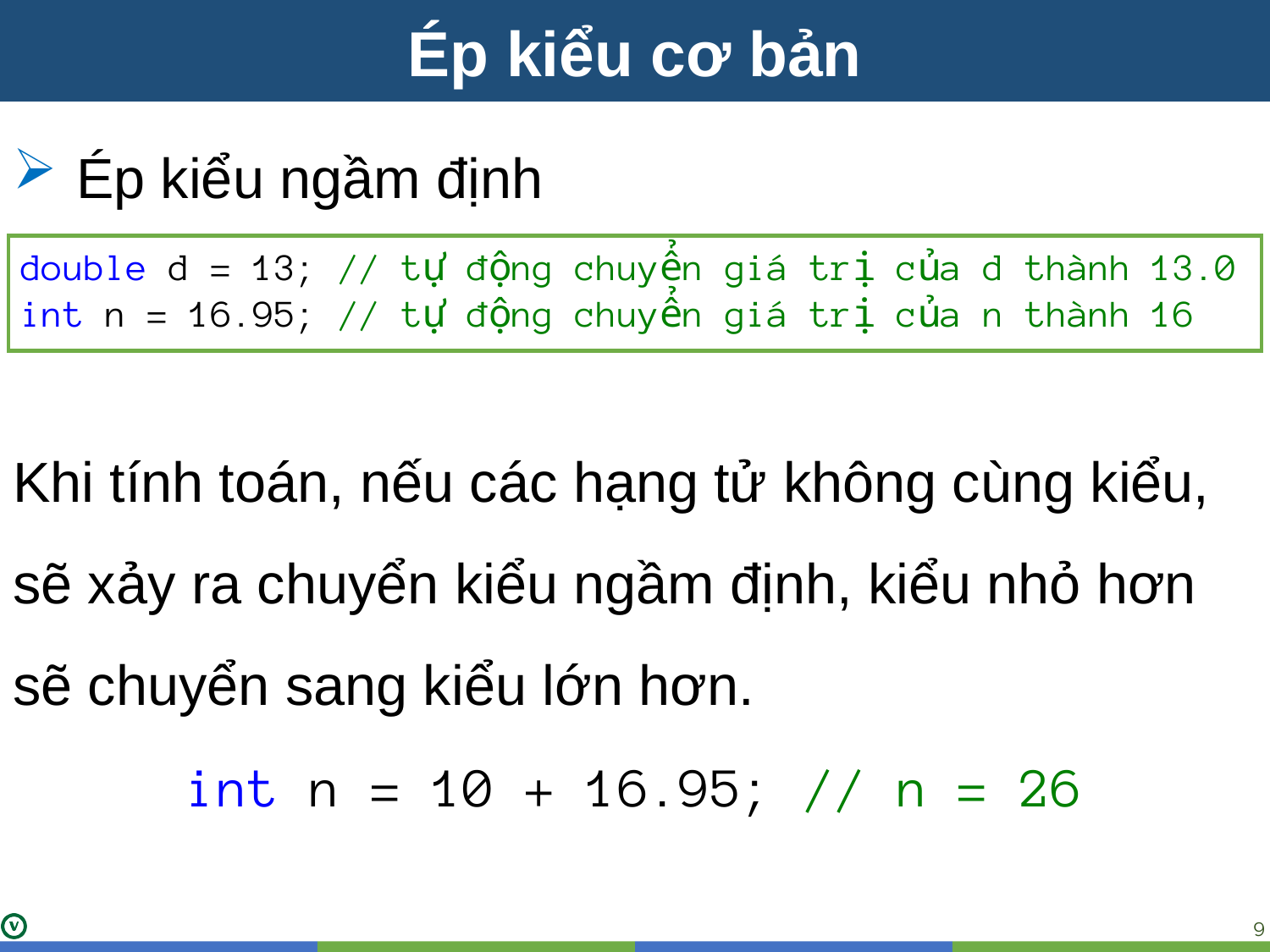

Ép kiểu cơ bản
Ép kiểu ngầm định

Khi tính toán, nếu các hạng tử không cùng kiểu, sẽ xảy ra chuyển kiểu ngầm định, kiểu nhỏ hơn sẽ chuyển sang kiểu lớn hơn.
int n = 10 + 16.95; // n = 26
double d = 13; // tự động chuyển giá trị của d thành 13.0
int n = 16.95; // tự động chuyển giá trị của n thành 16